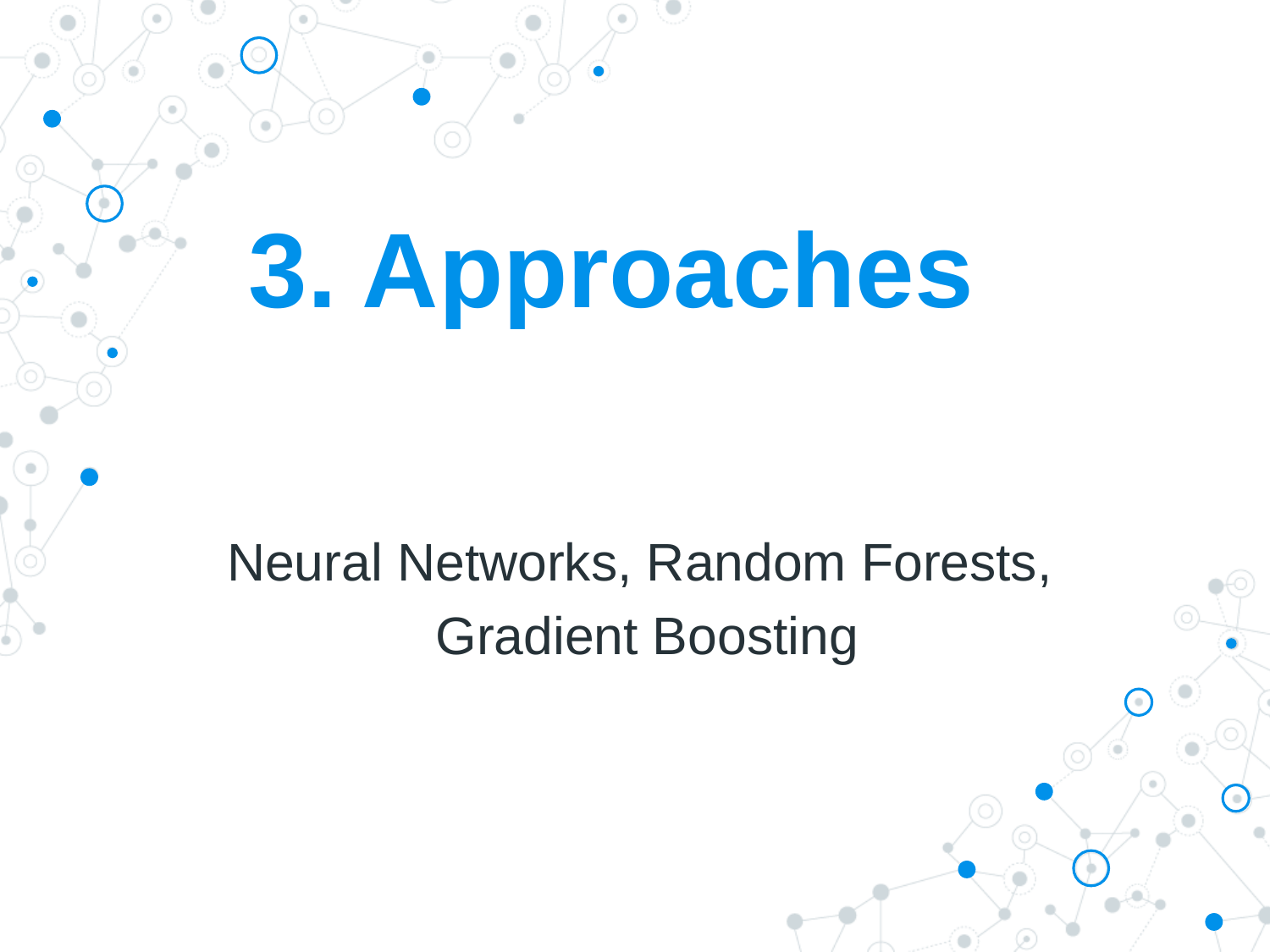

# 3. Approaches
Neural Networks, Random Forests,
Gradient Boosting